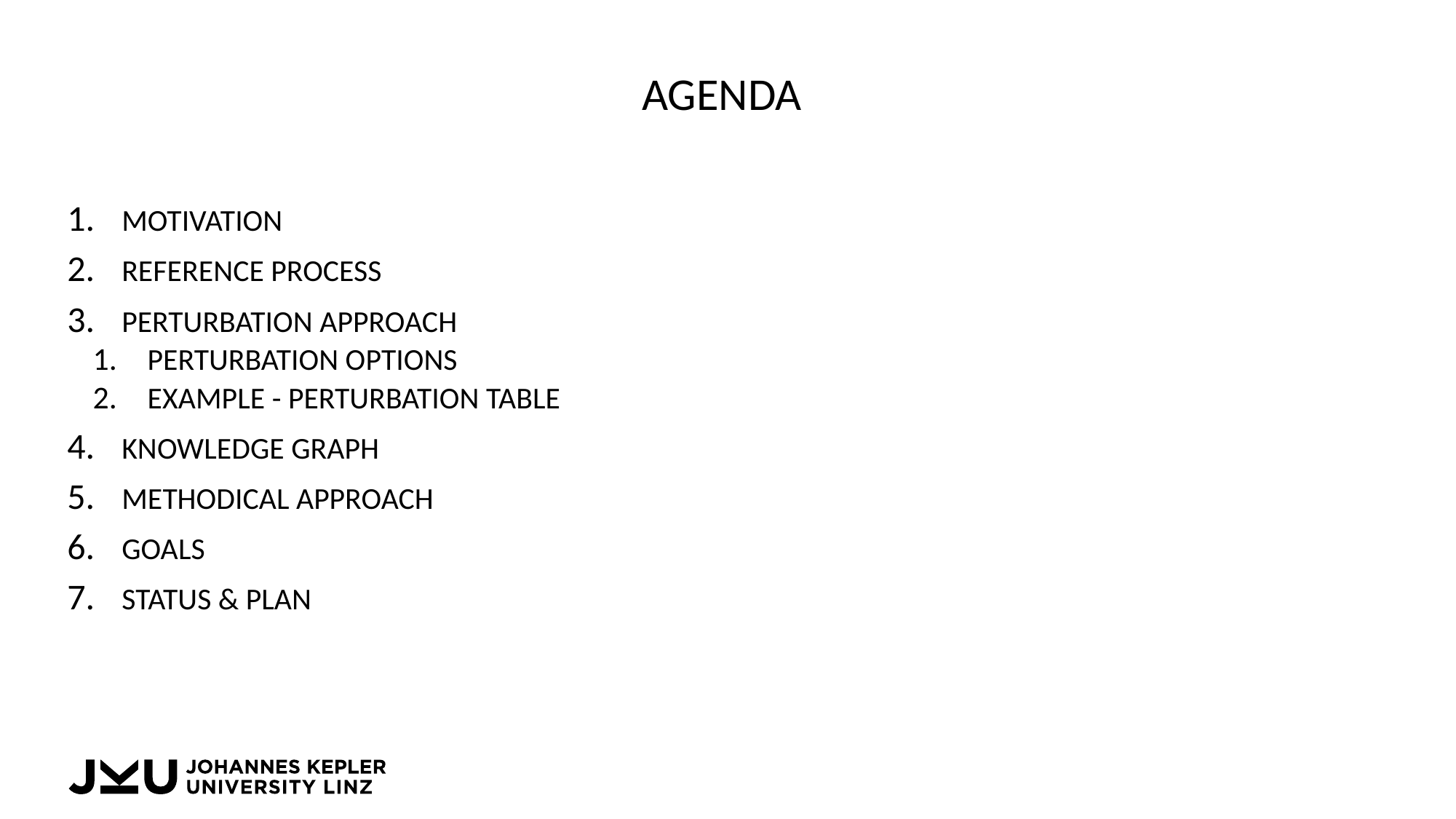

# Agenda
Motivation
Reference Process
Perturbation Approach
Perturbation Options
Example - Perturbation Table
Knowledge Graph
Methodical Approach
Goals
Status & Plan